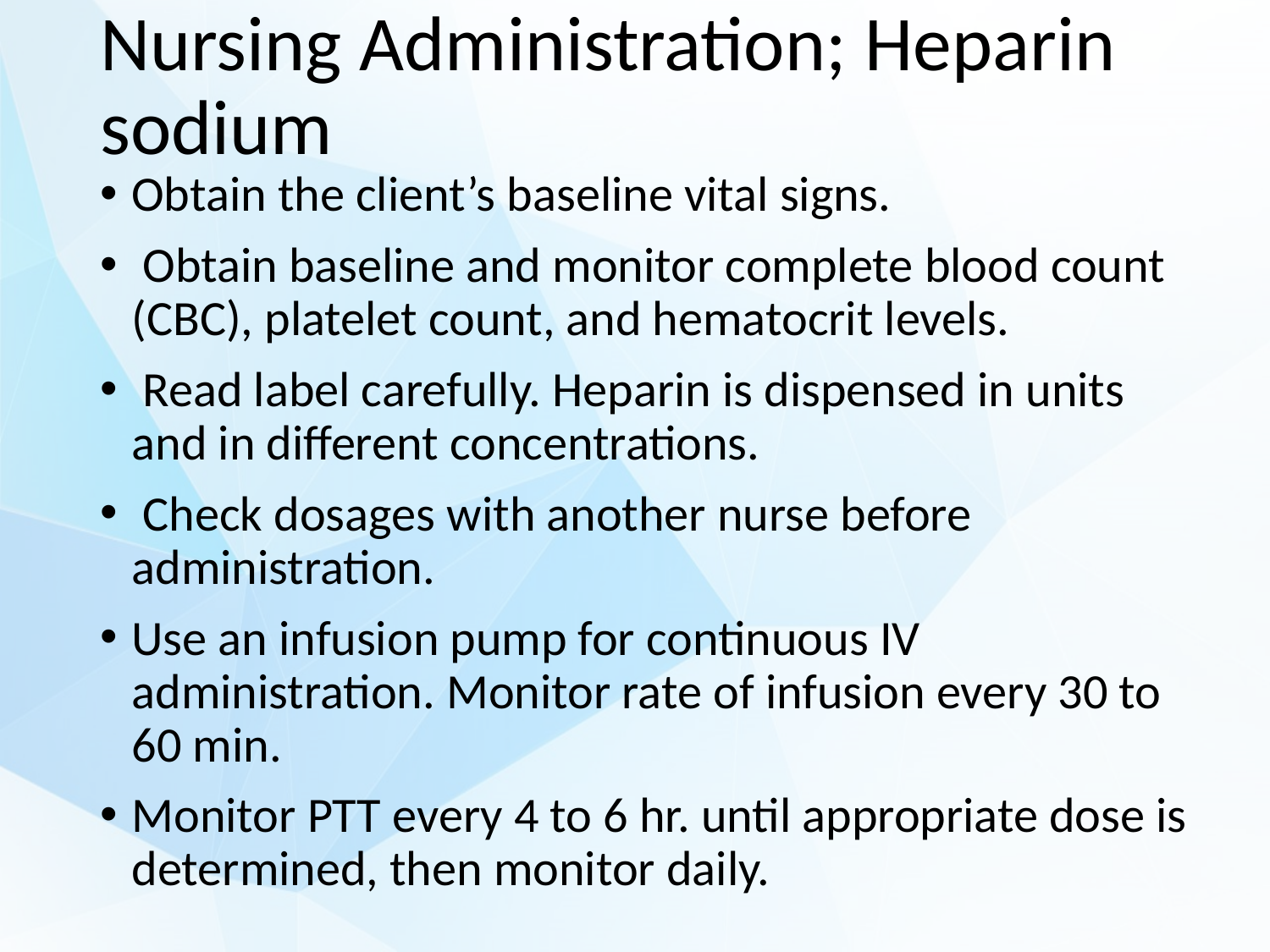

# Nursing Administration; Heparin sodium
Obtain the client’s baseline vital signs.
 Obtain baseline and monitor complete blood count (CBC), platelet count, and hematocrit levels.
 Read label carefully. Heparin is dispensed in units and in different concentrations.
 Check dosages with another nurse before administration.
Use an infusion pump for continuous IV administration. Monitor rate of infusion every 30 to 60 min.
Monitor PTT every 4 to 6 hr. until appropriate dose is determined, then monitor daily.